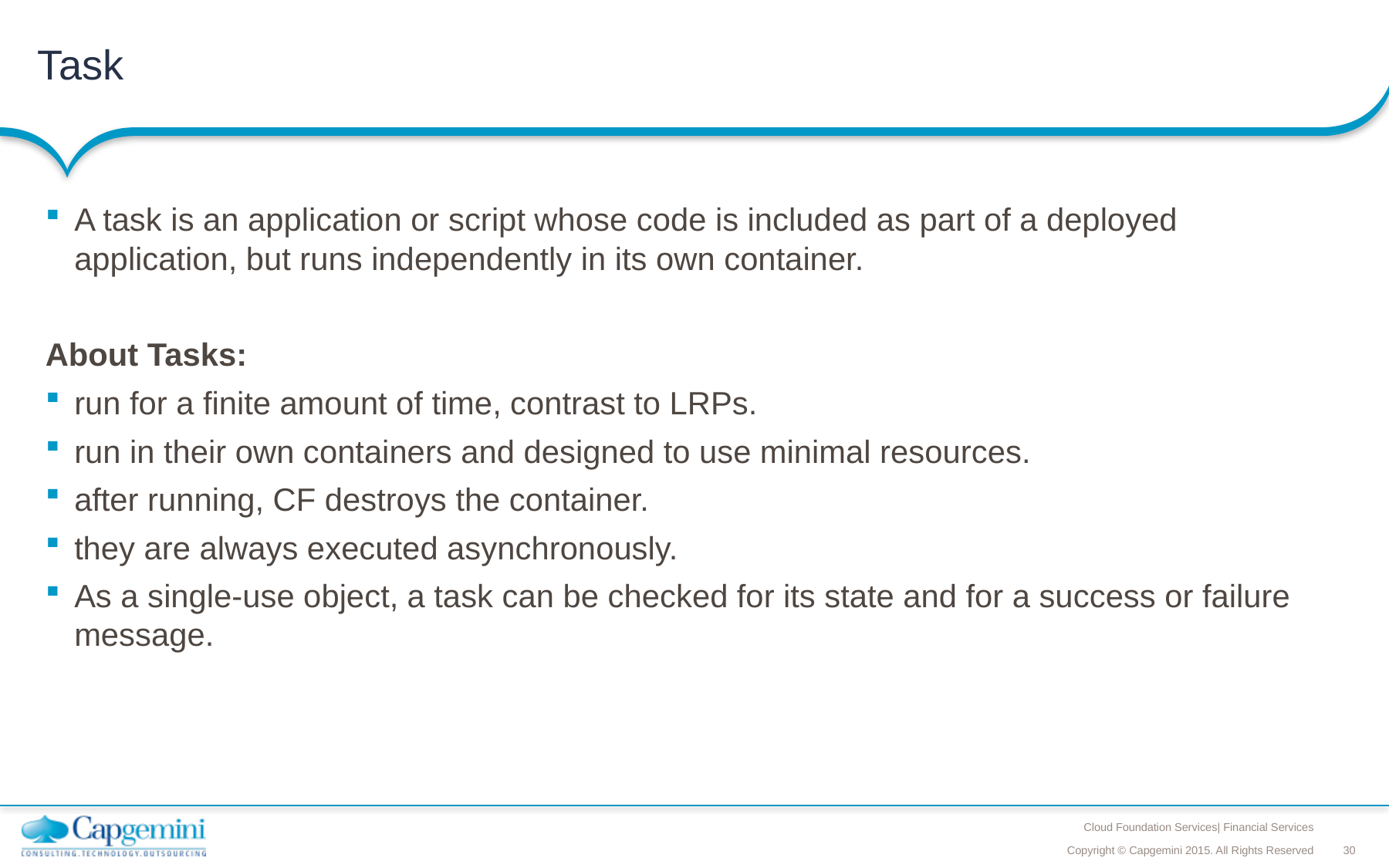

# Task
A task is an application or script whose code is included as part of a deployed application, but runs independently in its own container.

About Tasks:
run for a finite amount of time, contrast to LRPs.
run in their own containers and designed to use minimal resources.
after running, CF destroys the container.
they are always executed asynchronously.
As a single-use object, a task can be checked for its state and for a success or failure message.